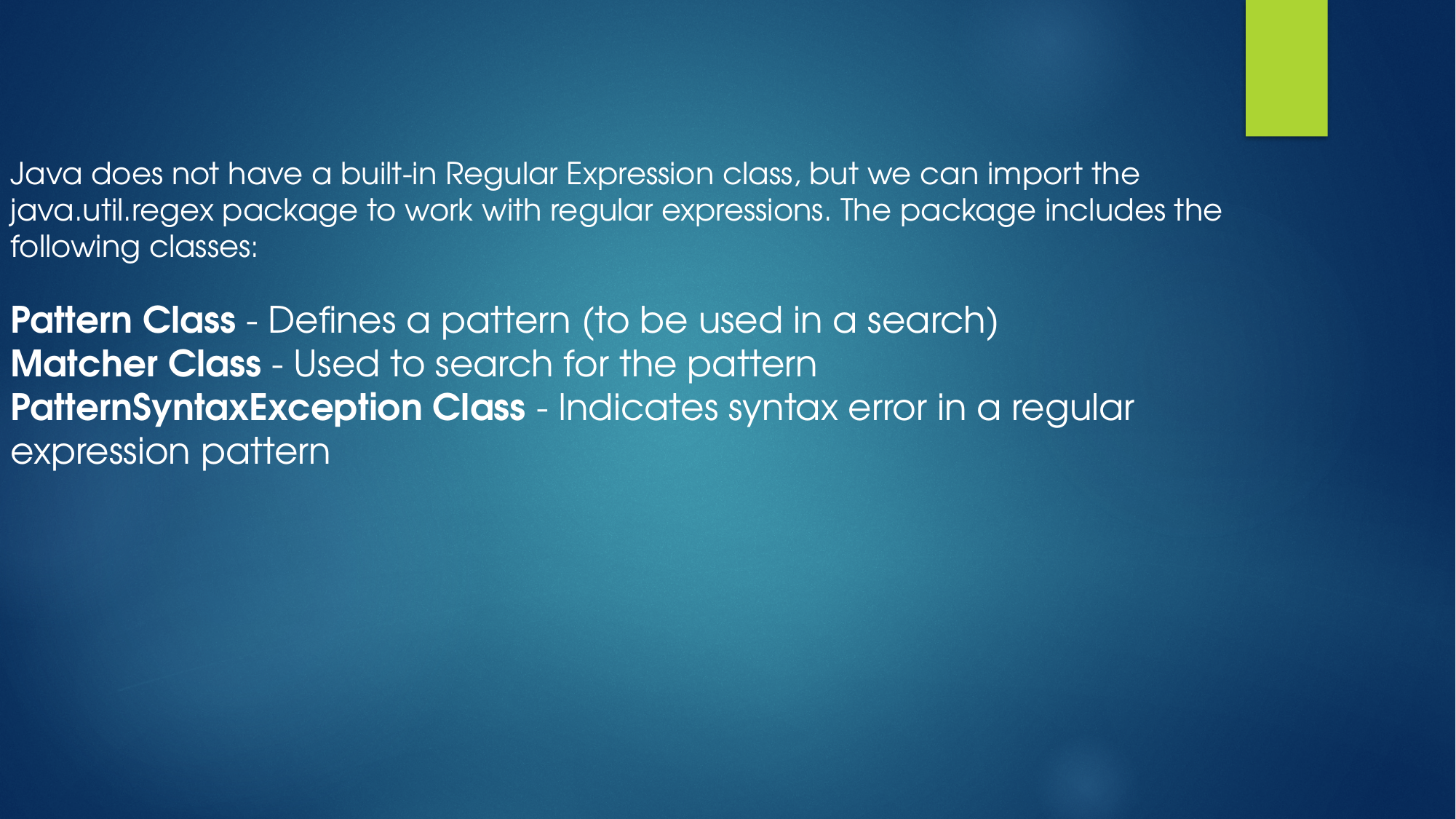

Java does not have a built-in Regular Expression class, but we can import the java.util.regex package to work with regular expressions. The package includes the following classes:

Pattern Class - Defines a pattern (to be used in a search)
Matcher Class - Used to search for the pattern
PatternSyntaxException Class - Indicates syntax error in a regular expression pattern